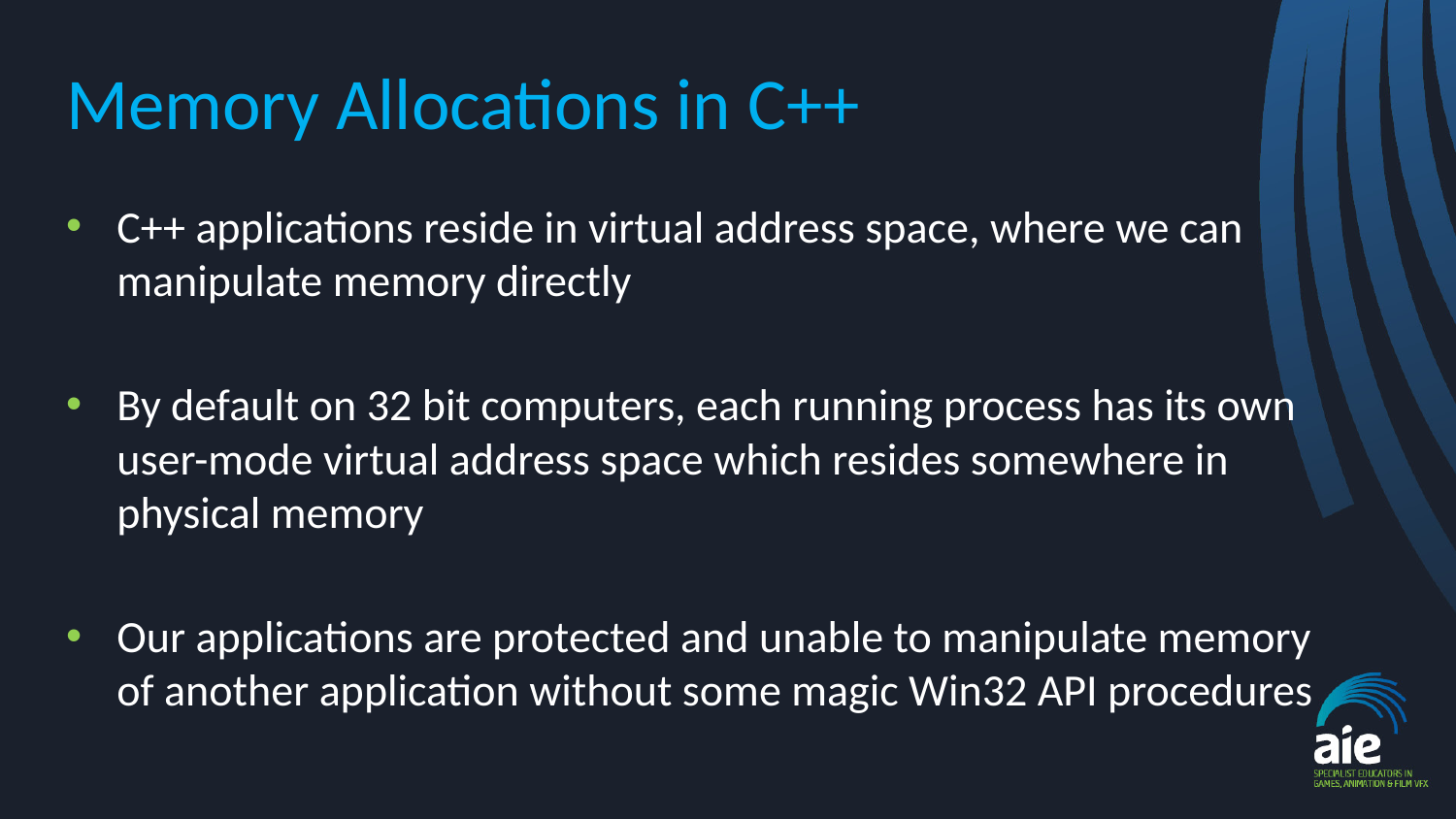

# Memory Allocations in C++
C++ applications reside in virtual address space, where we can manipulate memory directly

By default on 32 bit computers, each running process has its own user-mode virtual address space which resides somewhere in physical memory

Our applications are protected and unable to manipulate memory of another application without some magic Win32 API procedures